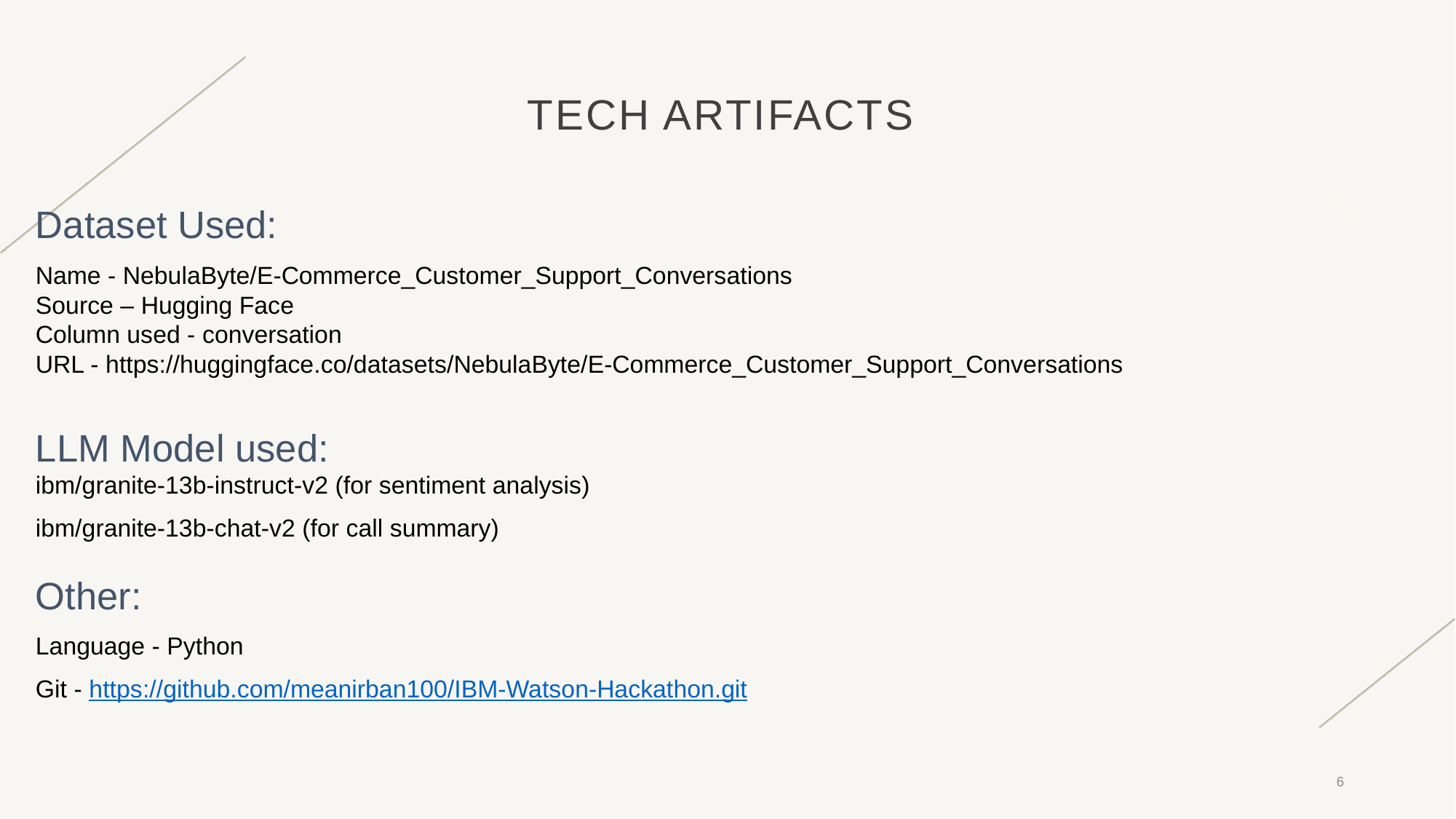

# Tech Artifacts
Dataset Used:
Name - NebulaByte/E-Commerce_Customer_Support_Conversations
Source – Hugging Face
Column used - conversation
URL - https://huggingface.co/datasets/NebulaByte/E-Commerce_Customer_Support_Conversations
LLM Model used:
ibm/granite-13b-instruct-v2 (for sentiment analysis)
ibm/granite-13b-chat-v2 (for call summary)
Other:
Language - Python
Git - https://github.com/meanirban100/IBM-Watson-Hackathon.git

6